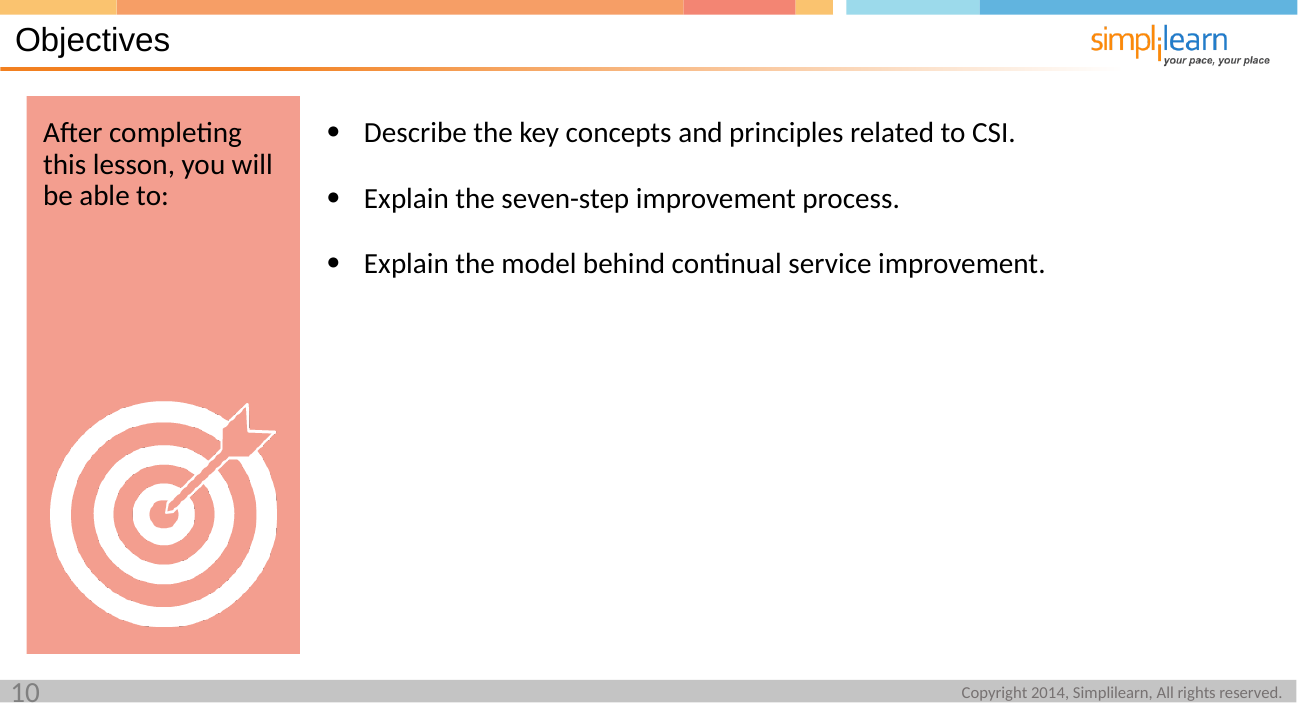

Objectives
Describe the key concepts and principles related to CSI.
Explain the seven-step improvement process.
Explain the model behind continual service improvement.

After completing this lesson, you will be able to: